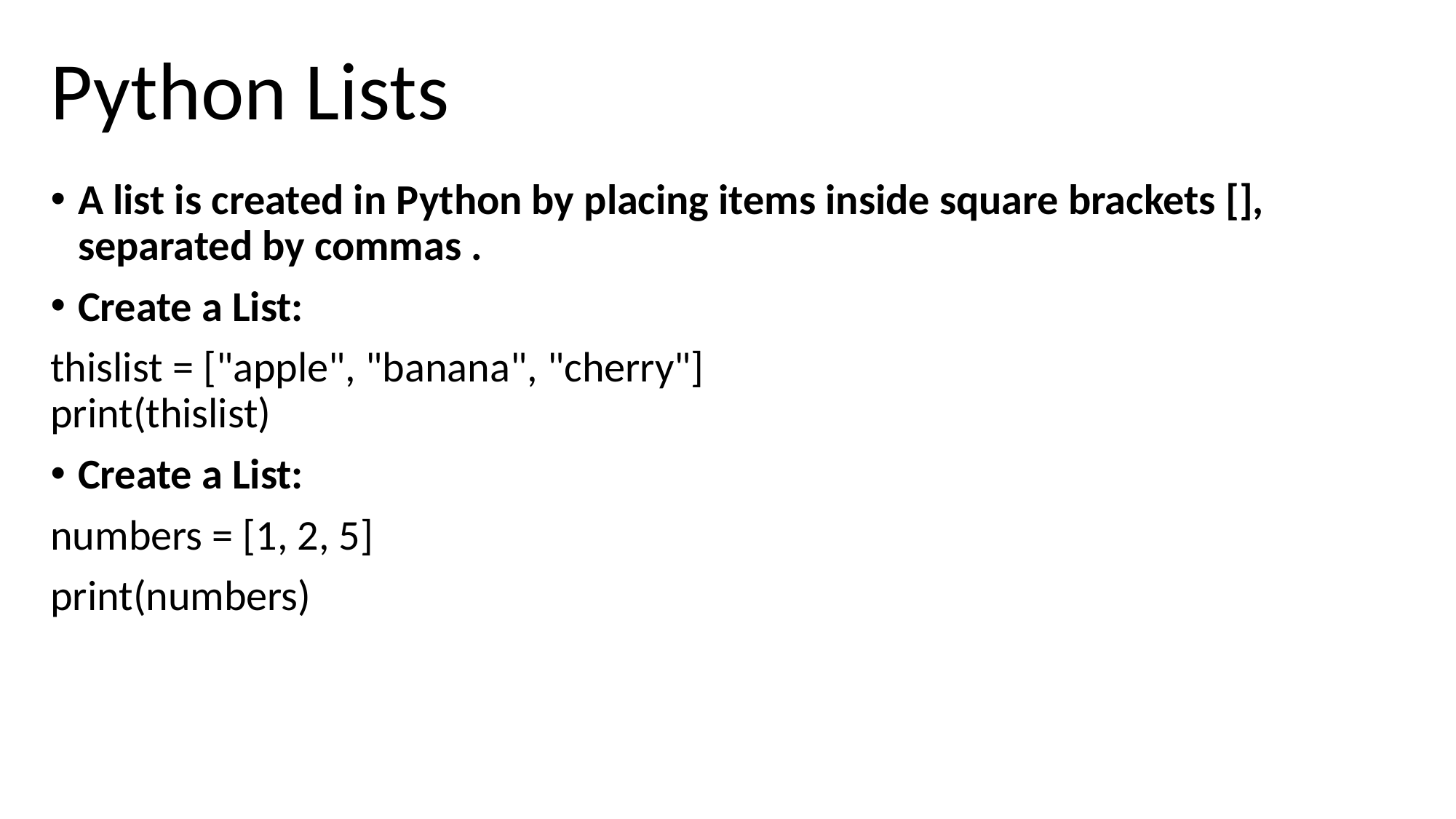

# Python Lists
A list is created in Python by placing items inside square brackets [], separated by commas .
Create a List:
thislist = ["apple", "banana", "cherry"]
print(thislist)
Create a List:
numbers = [1, 2, 5]
print(numbers)